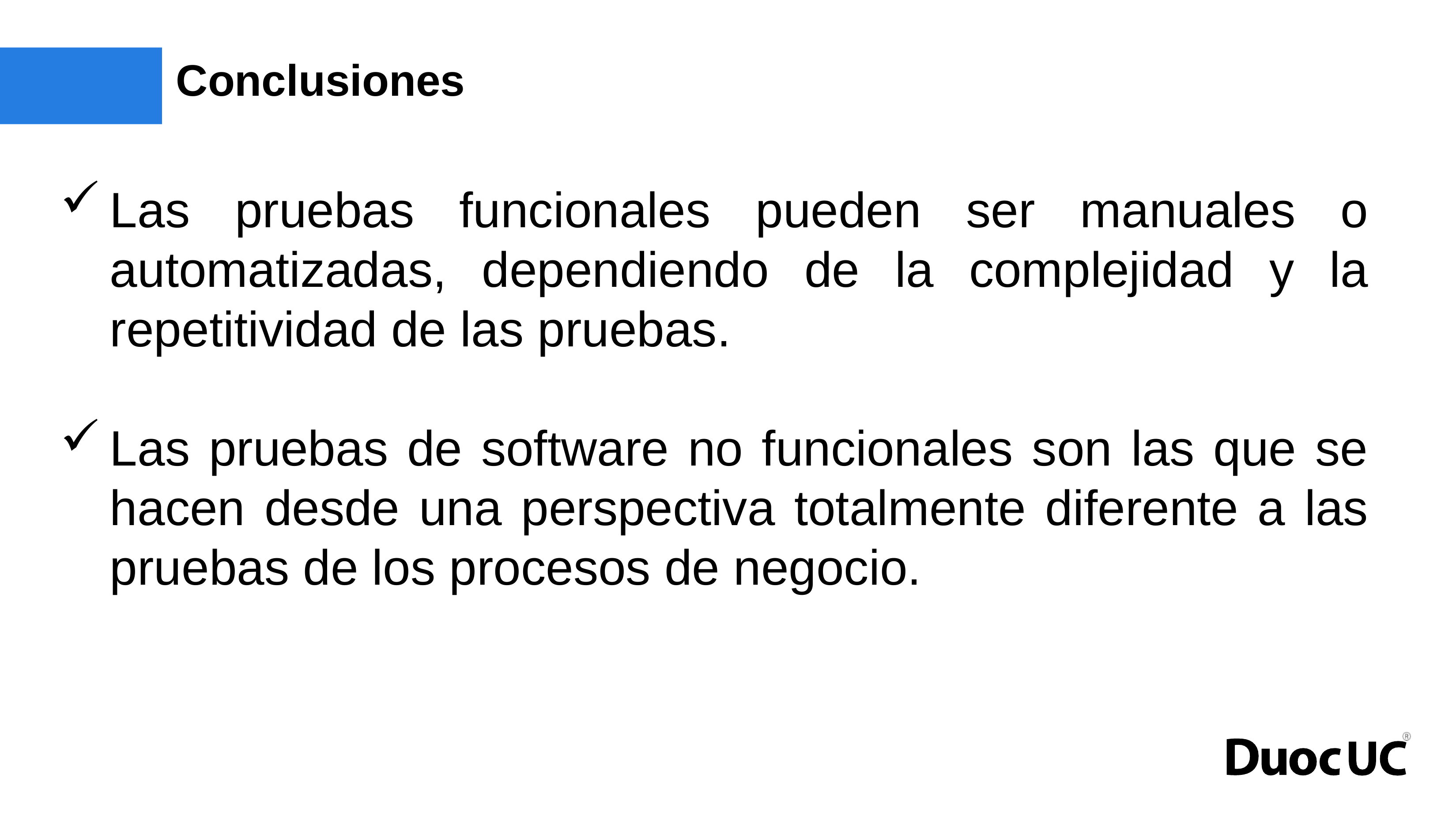

# Conclusiones
Las pruebas funcionales pueden ser manuales o automatizadas, dependiendo de la complejidad y la repetitividad de las pruebas.

Las pruebas de software no funcionales son las que se hacen desde una perspectiva totalmente diferente a las pruebas de los procesos de negocio.